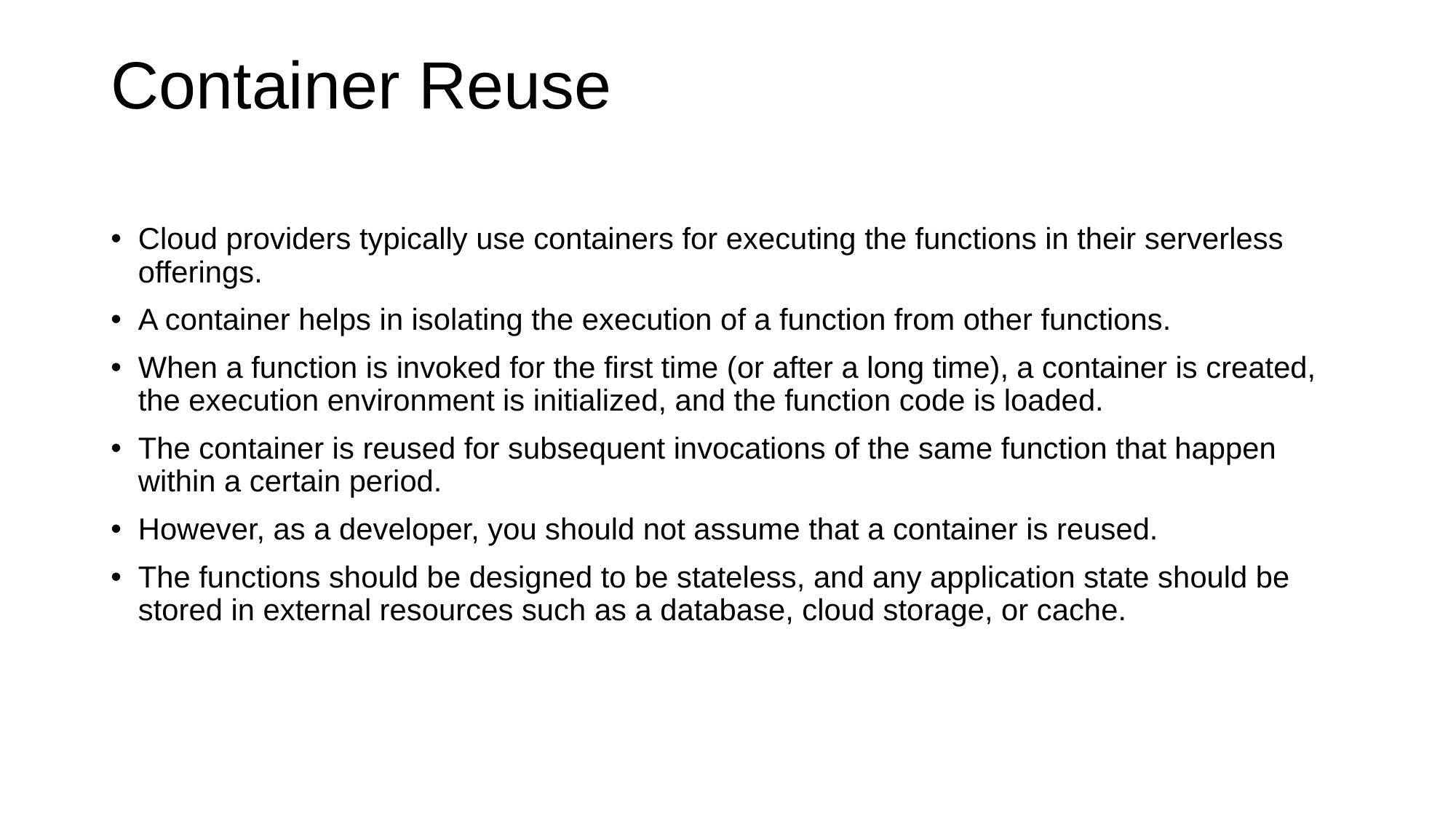

# Container Reuse
Cloud providers typically use containers for executing the functions in their serverless offerings.
A container helps in isolating the execution of a function from other functions.
When a function is invoked for the first time (or after a long time), a container is created, the execution environment is initialized, and the function code is loaded.
The container is reused for subsequent invocations of the same function that happen within a certain period.
However, as a developer, you should not assume that a container is reused.
The functions should be designed to be stateless, and any application state should be stored in external resources such as a database, cloud storage, or cache.